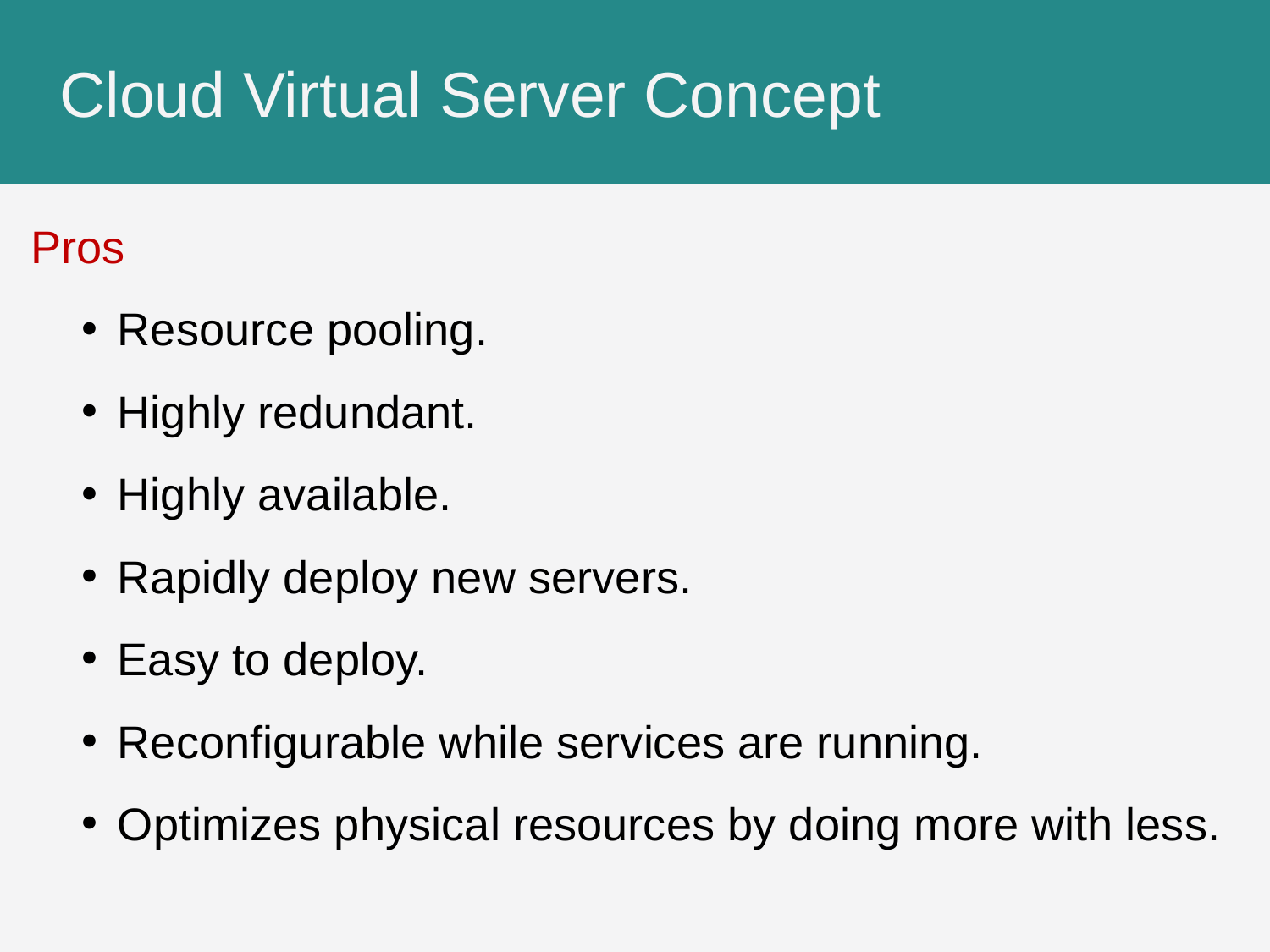

# Cloud Virtual Server Concept
Pros
Resource pooling.
Highly redundant.
Highly available.
Rapidly deploy new servers.
Easy to deploy.
Reconfigurable while services are running.
Optimizes physical resources by doing more with less.